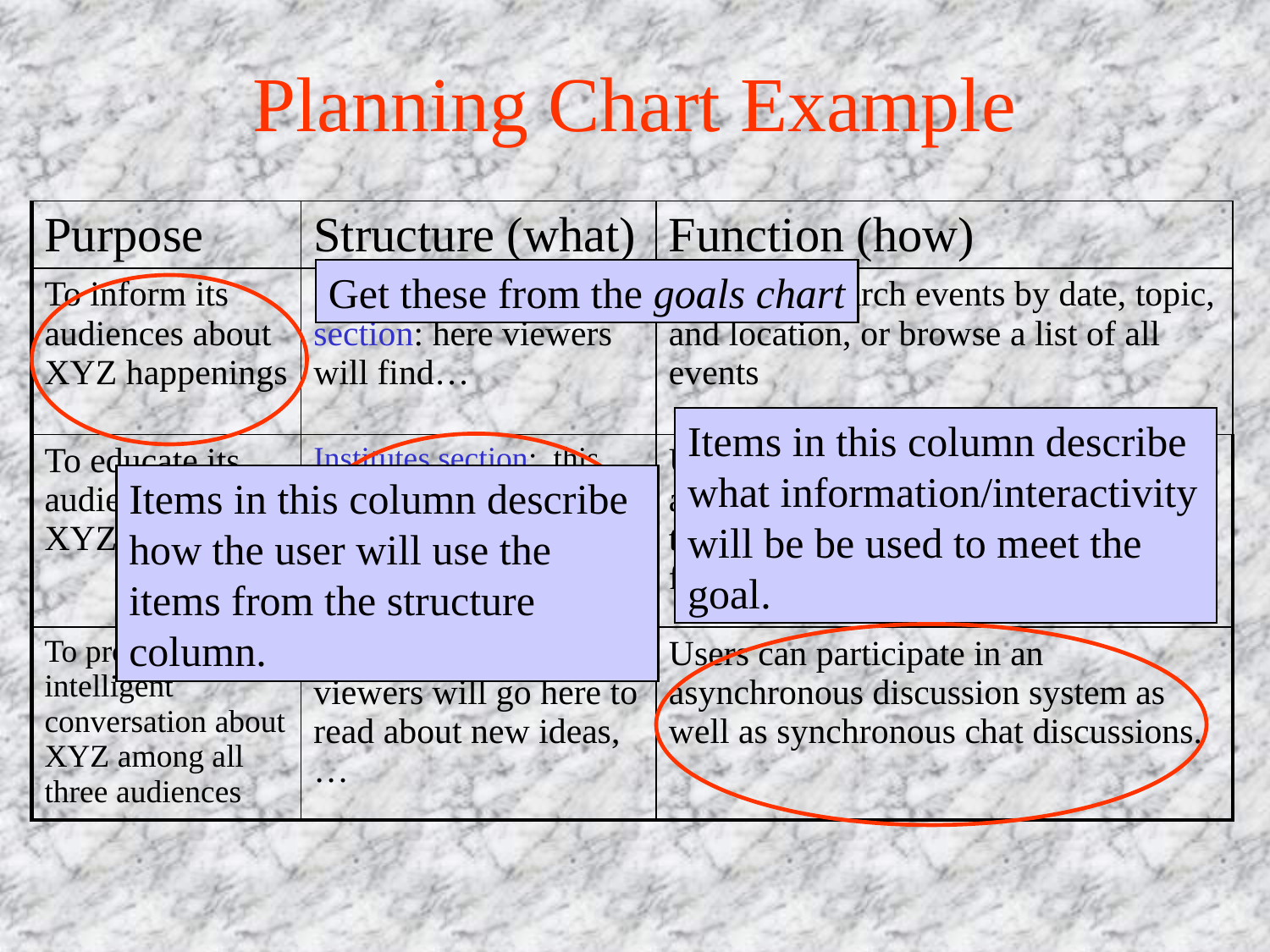

# Planning Chart Example
| Purpose | Structure (what) | Function (how) |
| --- | --- | --- |
| To inform its audiences about XYZ happenings | Calendar of Events section: here viewers will find… | Users can search events by date, topic, and location, or browse a list of all events |
| To educate its audiences about XYZ | Institutes section: this section will display publicity and registration information for summer institutes… | Users can link to teaching resources and video clips that show the nature of the institutes and an online application form |
| To promote intelligent conversation about XYZ among all three audiences | Forums section: viewers will go here to read about new ideas, … | Users can participate in an asynchronous discussion system as well as synchronous chat discussions. |
Get these from the goals chart

Items in this column describe what information/interactivity will be be used to meet the goal.

Items in this column describe how the user will use the items from the structure column.